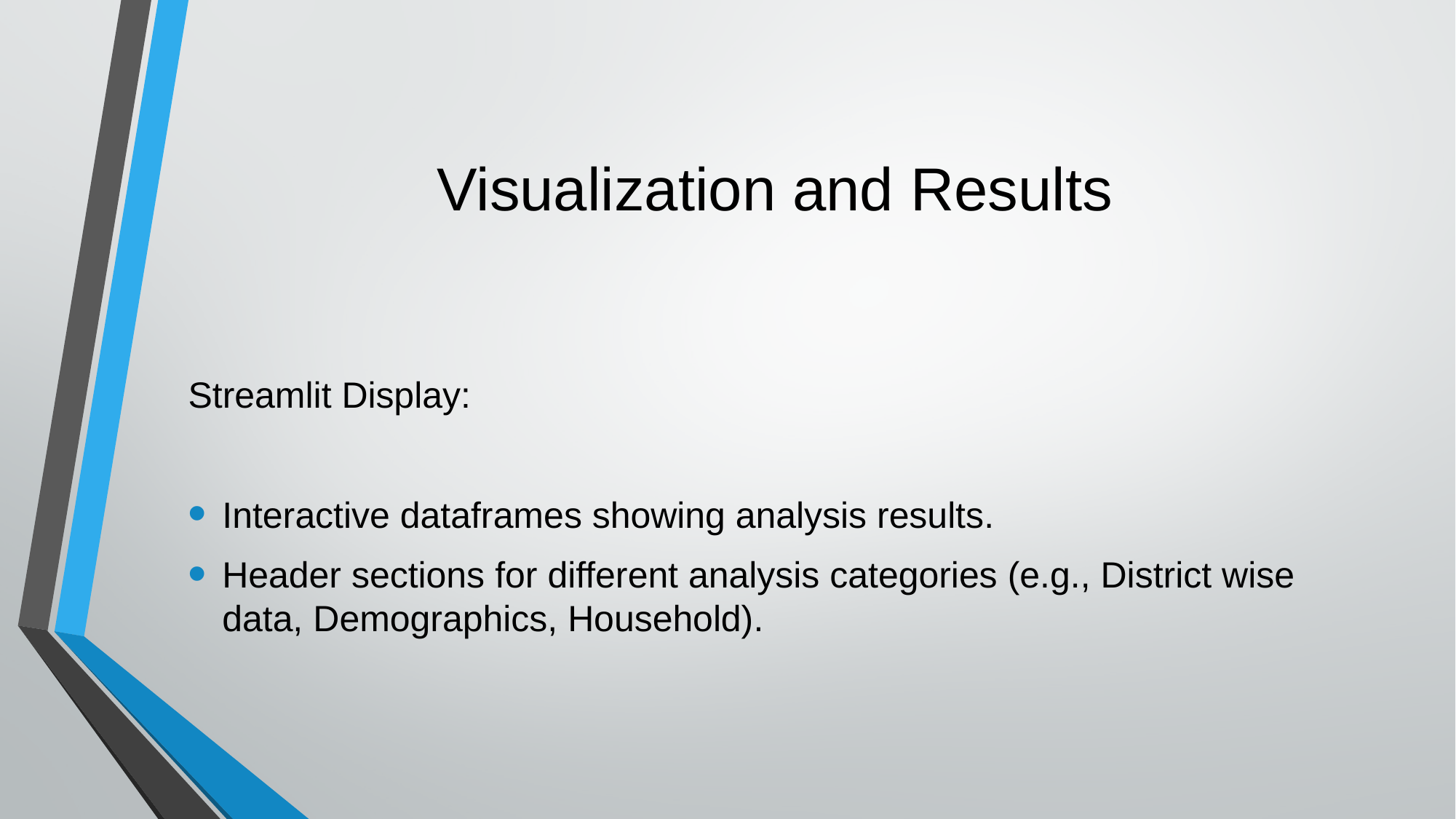

# Visualization and Results
Streamlit Display:

Interactive dataframes showing analysis results.
Header sections for different analysis categories (e.g., District wise data, Demographics, Household).